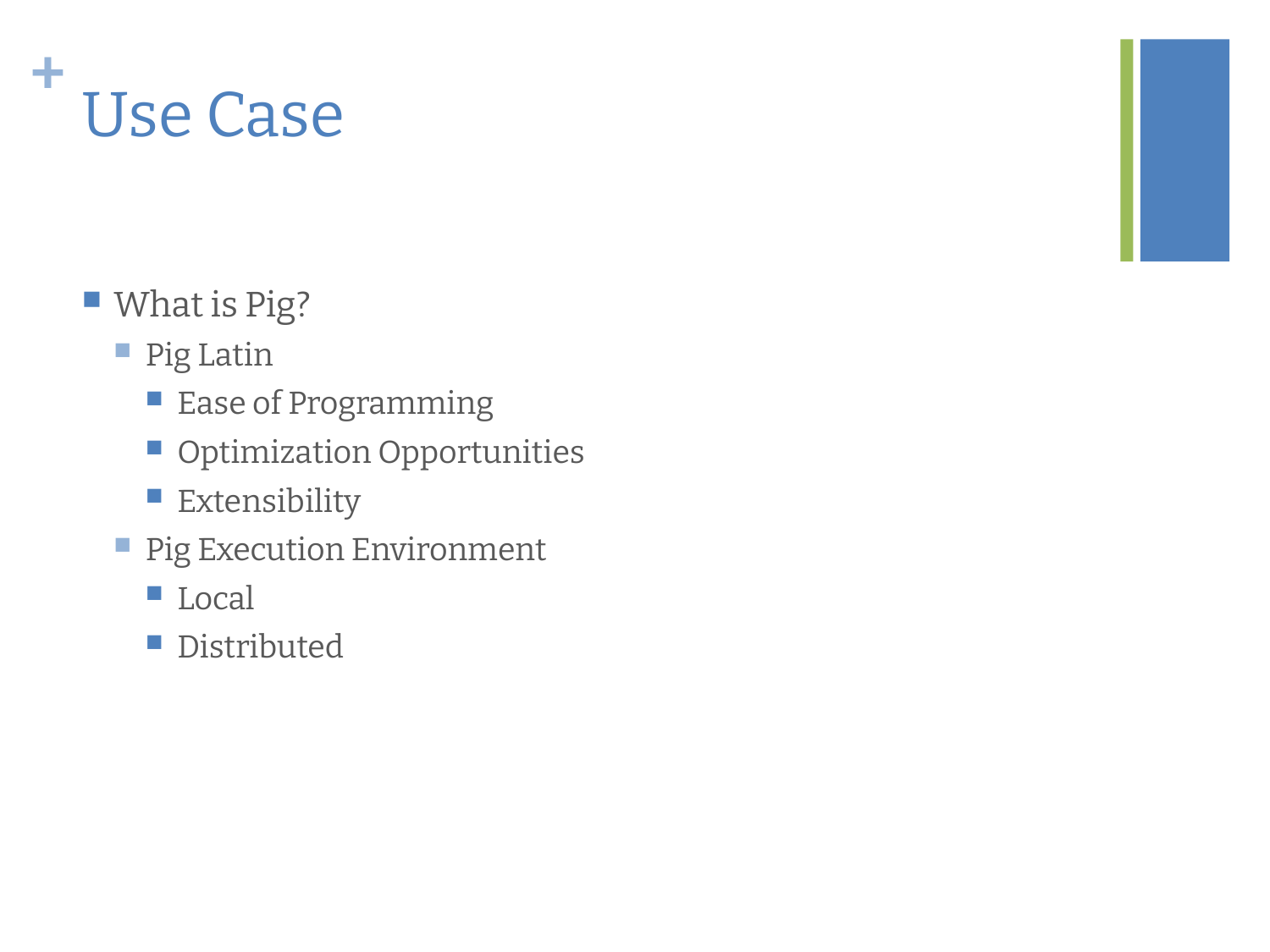

# Use Case
What is Pig?
Pig Latin
Ease of Programming
Optimization Opportunities
Extensibility
Pig Execution Environment
Local
Distributed